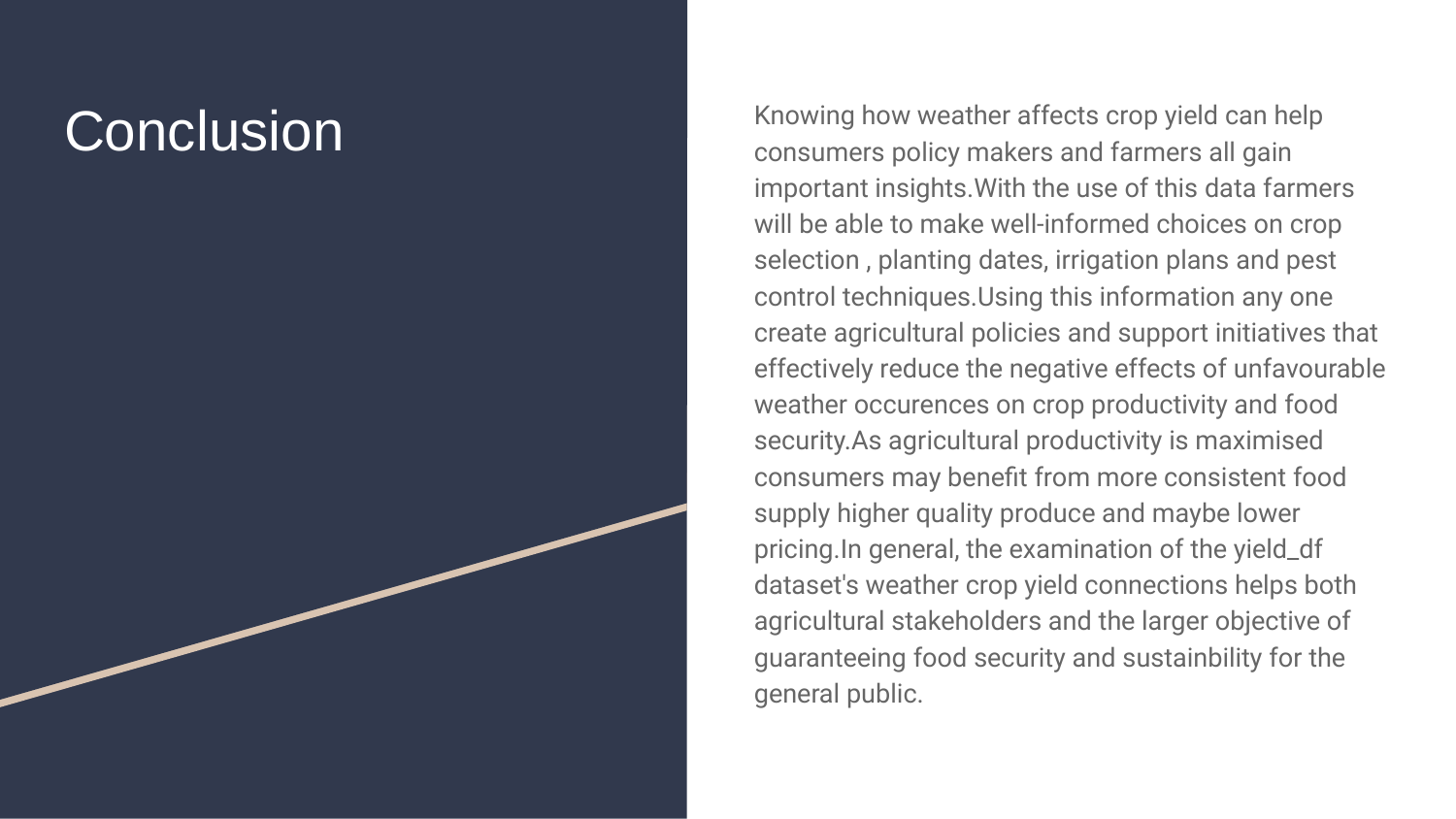

# Conclusion
Knowing how weather affects crop yield can help consumers policy makers and farmers all gain important insights.With the use of this data farmers will be able to make well-informed choices on crop selection , planting dates, irrigation plans and pest control techniques.Using this information any one create agricultural policies and support initiatives that effectively reduce the negative effects of unfavourable weather occurences on crop productivity and food security.As agricultural productivity is maximised consumers may benefit from more consistent food supply higher quality produce and maybe lower pricing.In general, the examination of the yield_df dataset's weather crop yield connections helps both agricultural stakeholders and the larger objective of guaranteeing food security and sustainbility for the general public.